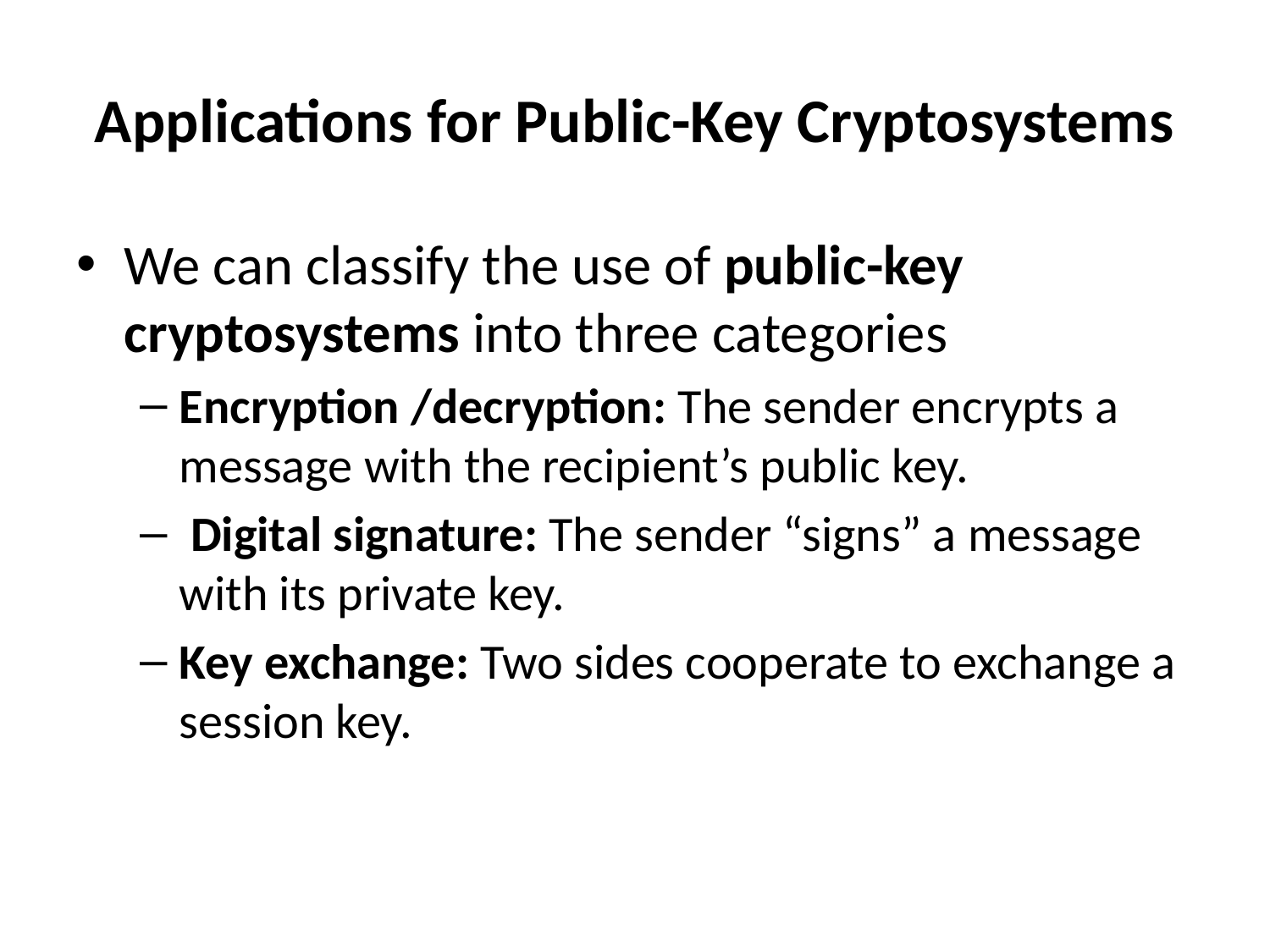

# Applications for Public-Key Cryptosystems
We can classify the use of public-key cryptosystems into three categories
Encryption /decryption: The sender encrypts a message with the recipient’s public key.
 Digital signature: The sender “signs” a message with its private key.
Key exchange: Two sides cooperate to exchange a session key.